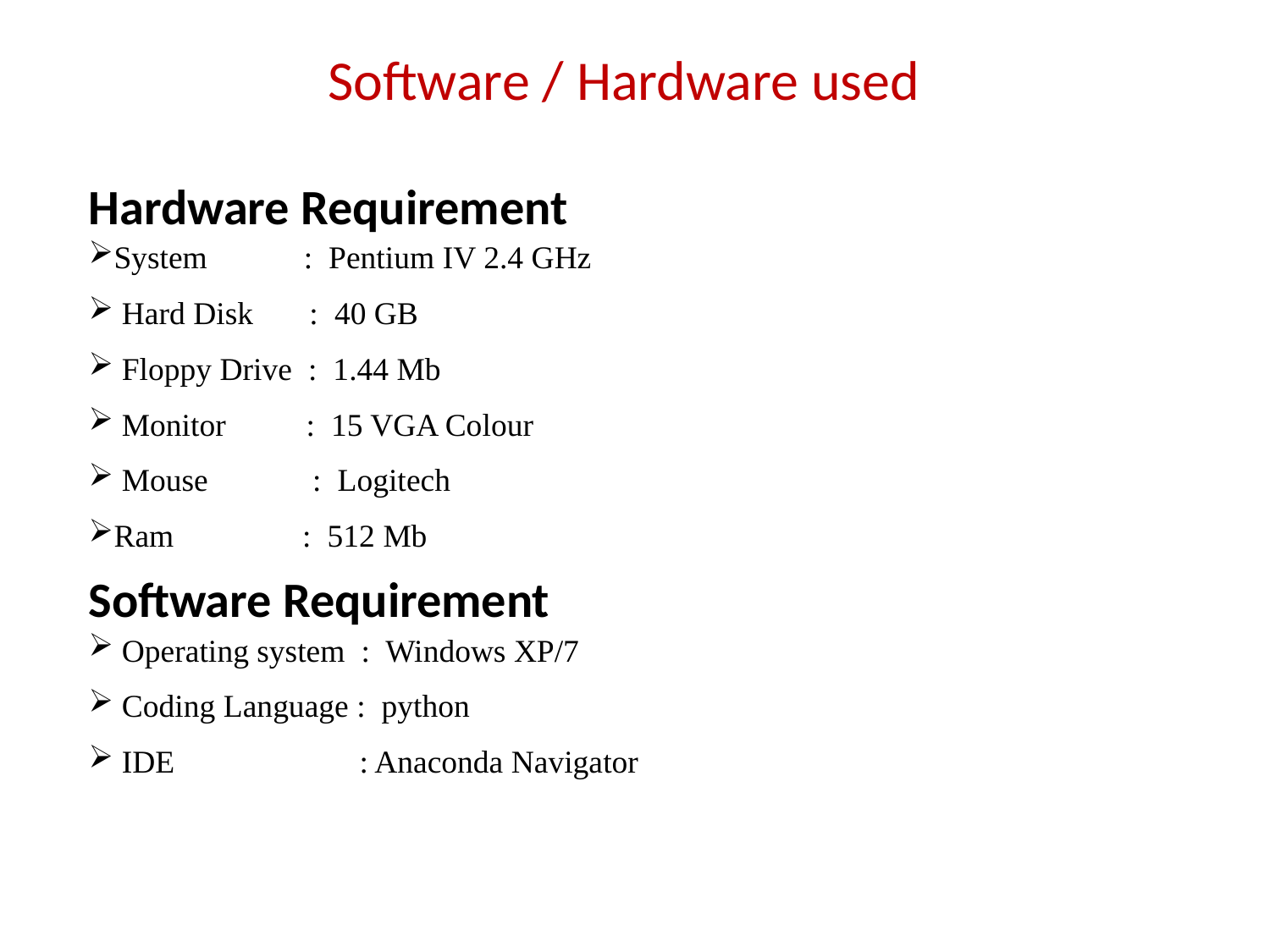

# Software / Hardware used
Hardware Requirement
System            :  Pentium IV 2.4 GHz
 Hard Disk       :  40 GB
 Floppy Drive  :  1.44 Mb
 Monitor          :  15 VGA Colour
 Mouse             :  Logitech
Ram                :  512 Mb
Software Requirement
 Operating system  :  Windows XP/7
 Coding Language :  python
 IDE                       : Anaconda Navigator